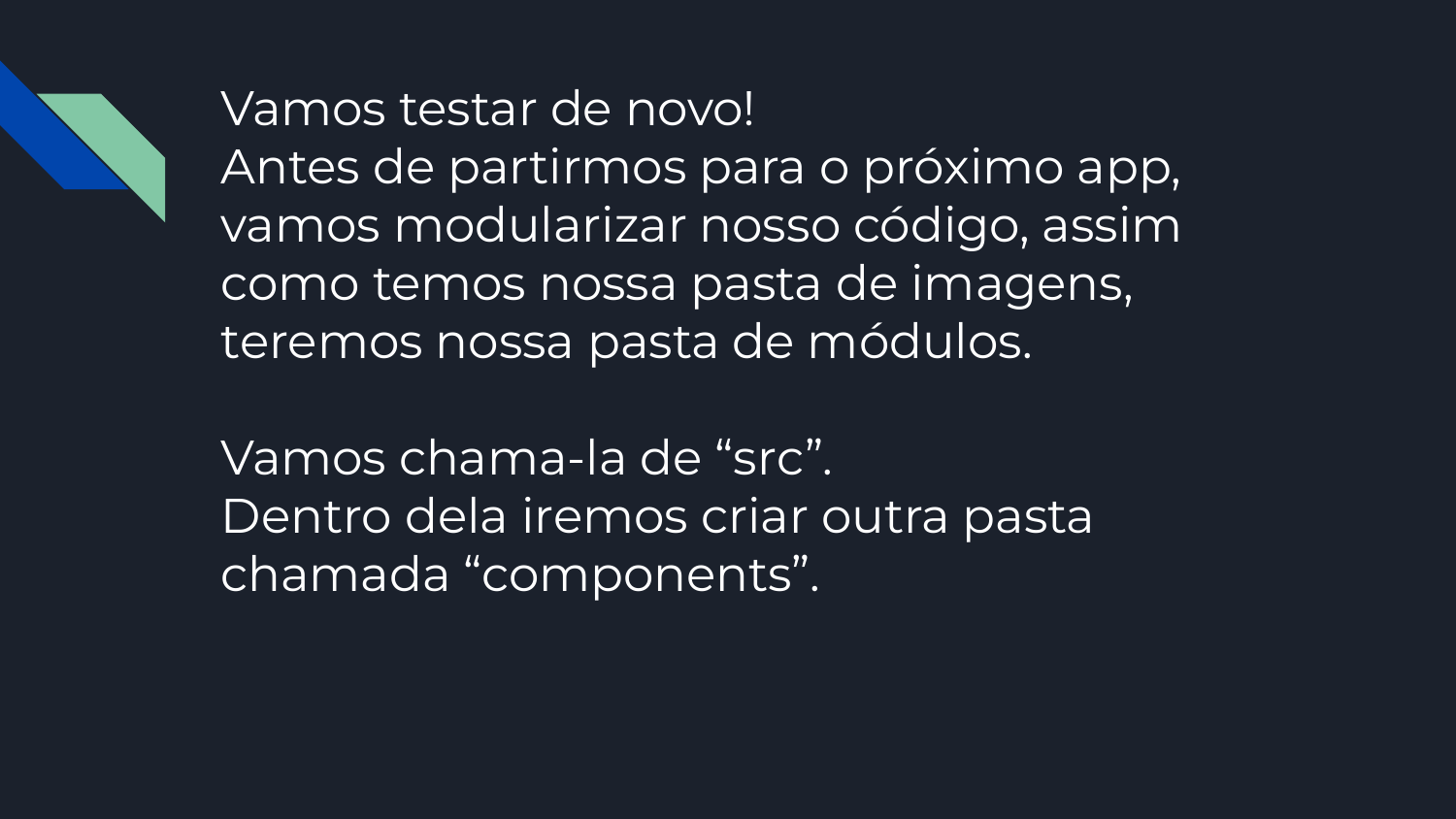

# Vamos testar de novo!
Antes de partirmos para o próximo app, vamos modularizar nosso código, assim como temos nossa pasta de imagens, teremos nossa pasta de módulos.

Vamos chama-la de “src”.
Dentro dela iremos criar outra pasta chamada “components”.